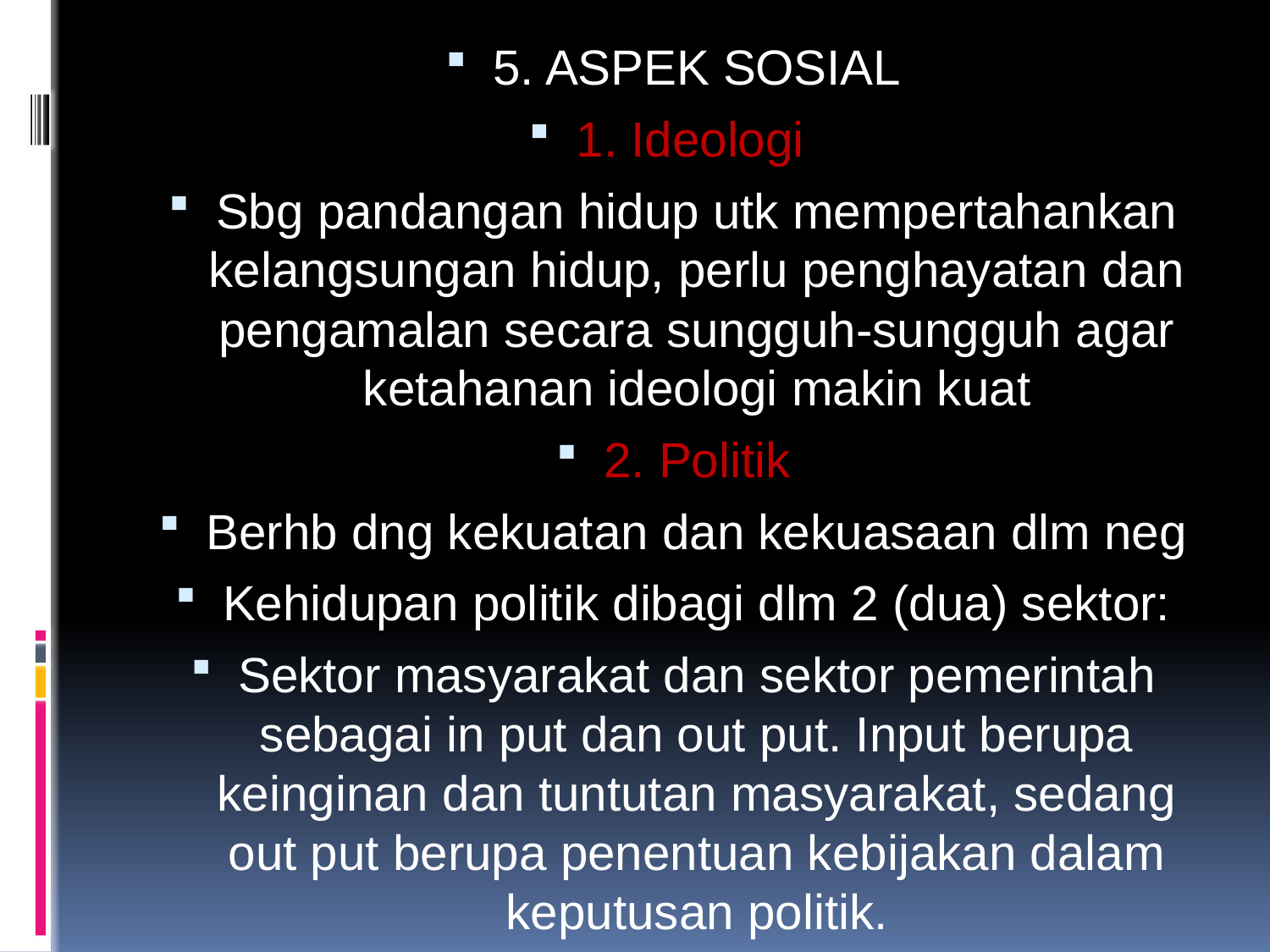

5. ASPEK SOSIAL
1. Ideologi
Sbg pandangan hidup utk mempertahankan kelangsungan hidup, perlu penghayatan dan pengamalan secara sungguh-sungguh agar ketahanan ideologi makin kuat
2. Politik
Berhb dng kekuatan dan kekuasaan dlm neg
Kehidupan politik dibagi dlm 2 (dua) sektor:
Sektor masyarakat dan sektor pemerintah sebagai in put dan out put. Input berupa keinginan dan tuntutan masyarakat, sedang out put berupa penentuan kebijakan dalam keputusan politik.